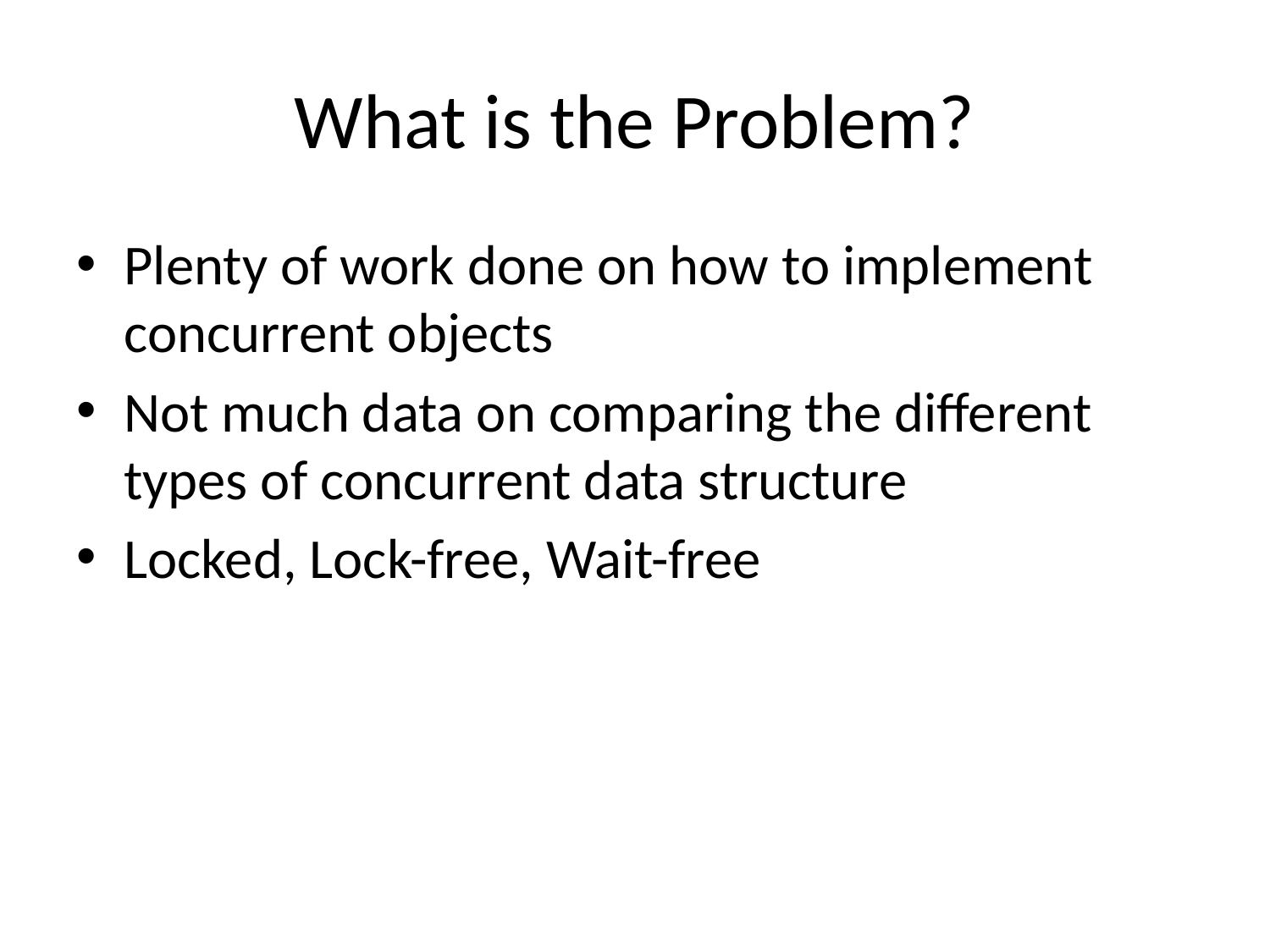

# What is the Problem?
Plenty of work done on how to implement concurrent objects
Not much data on comparing the different types of concurrent data structure
Locked, Lock-free, Wait-free